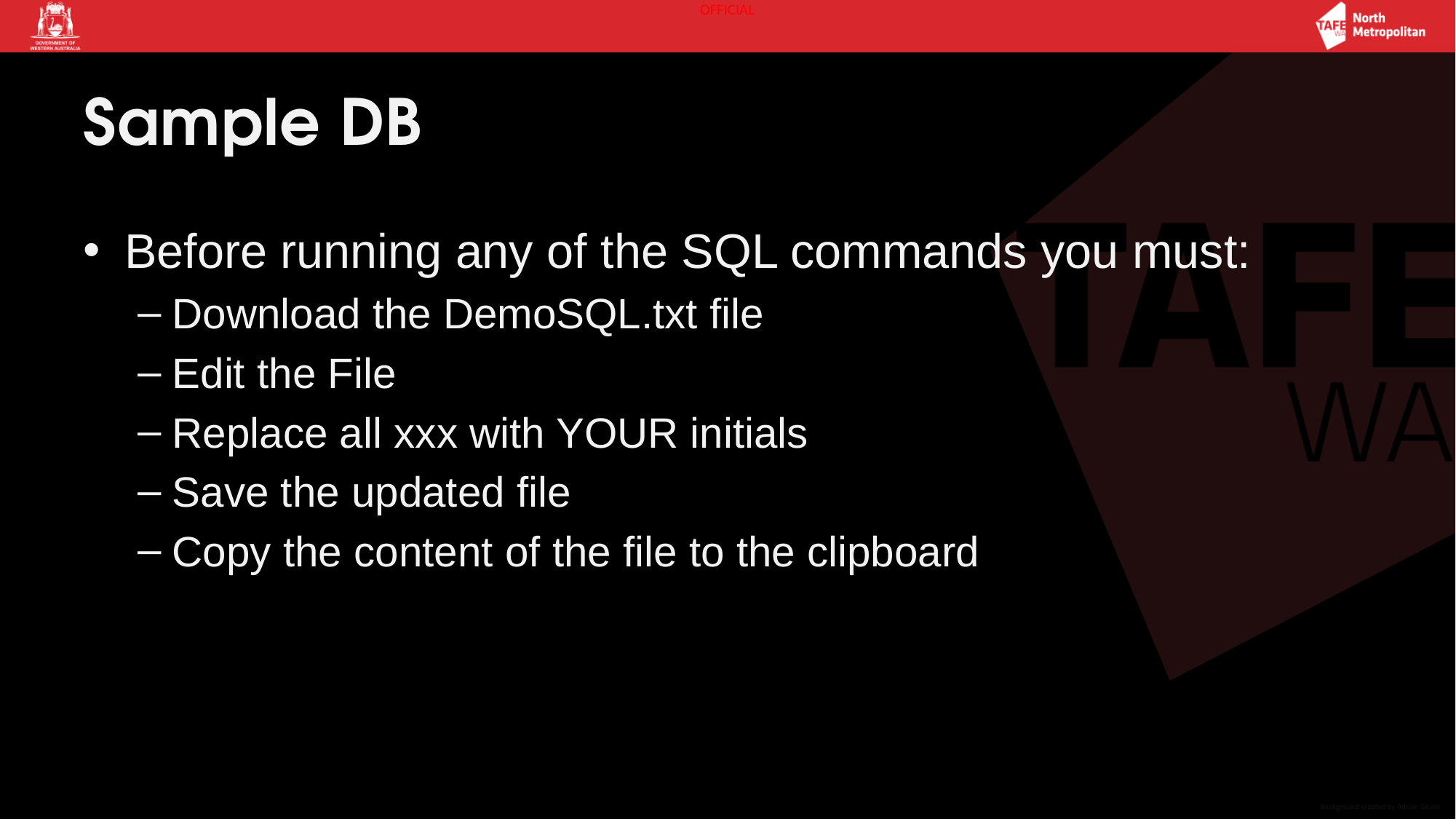

# Sample DB
Before running any of the SQL commands you must:
Download the DemoSQL.txt file
Edit the File
Replace all xxx with YOUR initials
Save the updated file
Copy the content of the file to the clipboard